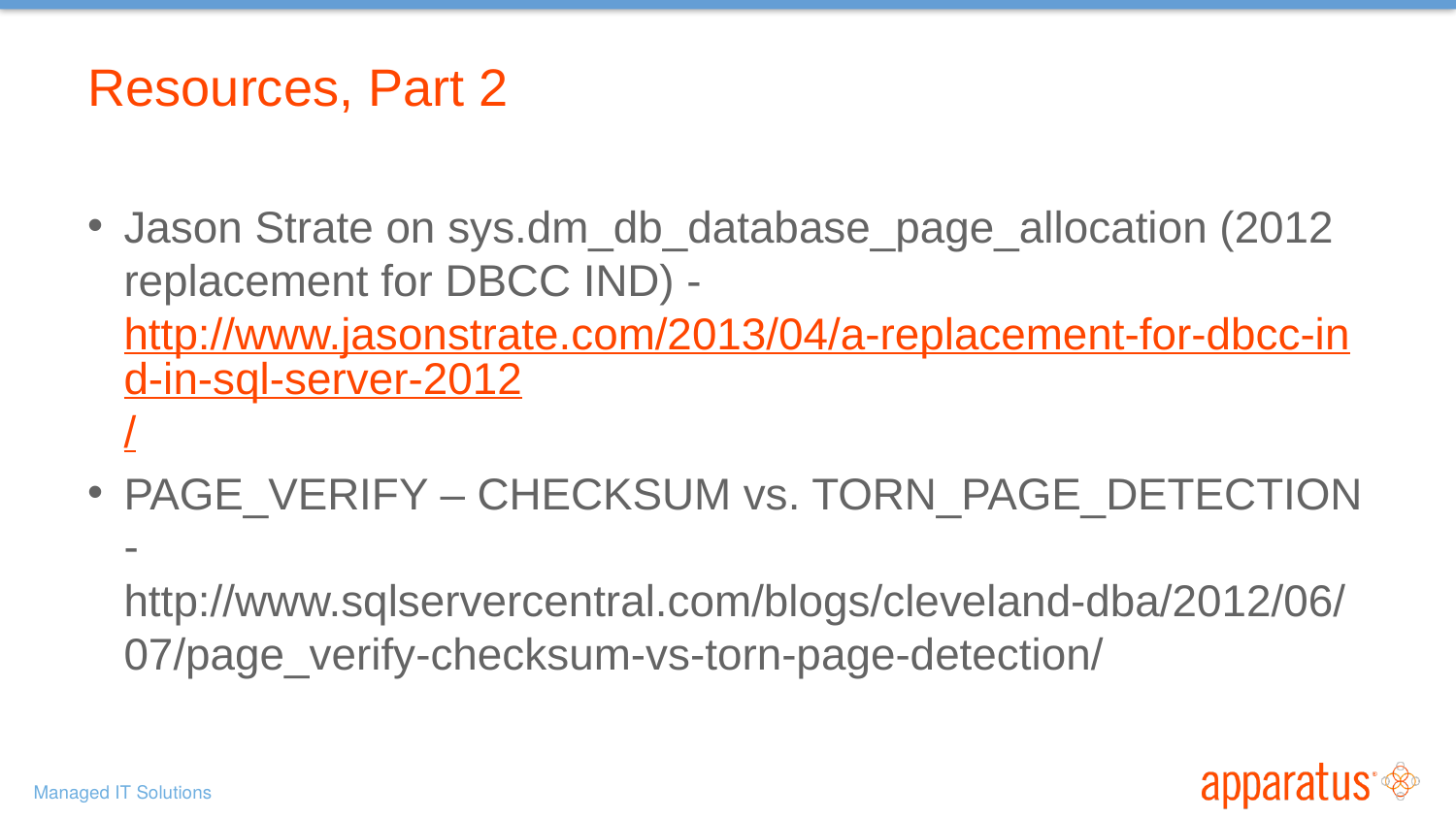

# Resources, Part 2
Jason Strate on sys.dm_db_database_page_allocation (2012 replacement for DBCC IND) - http://www.jasonstrate.com/2013/04/a-replacement-for-dbcc-ind-in-sql-server-2012/
PAGE_VERIFY – CHECKSUM vs. TORN_PAGE_DETECTION - http://www.sqlservercentral.com/blogs/cleveland-dba/2012/06/07/page_verify-checksum-vs-torn-page-detection/